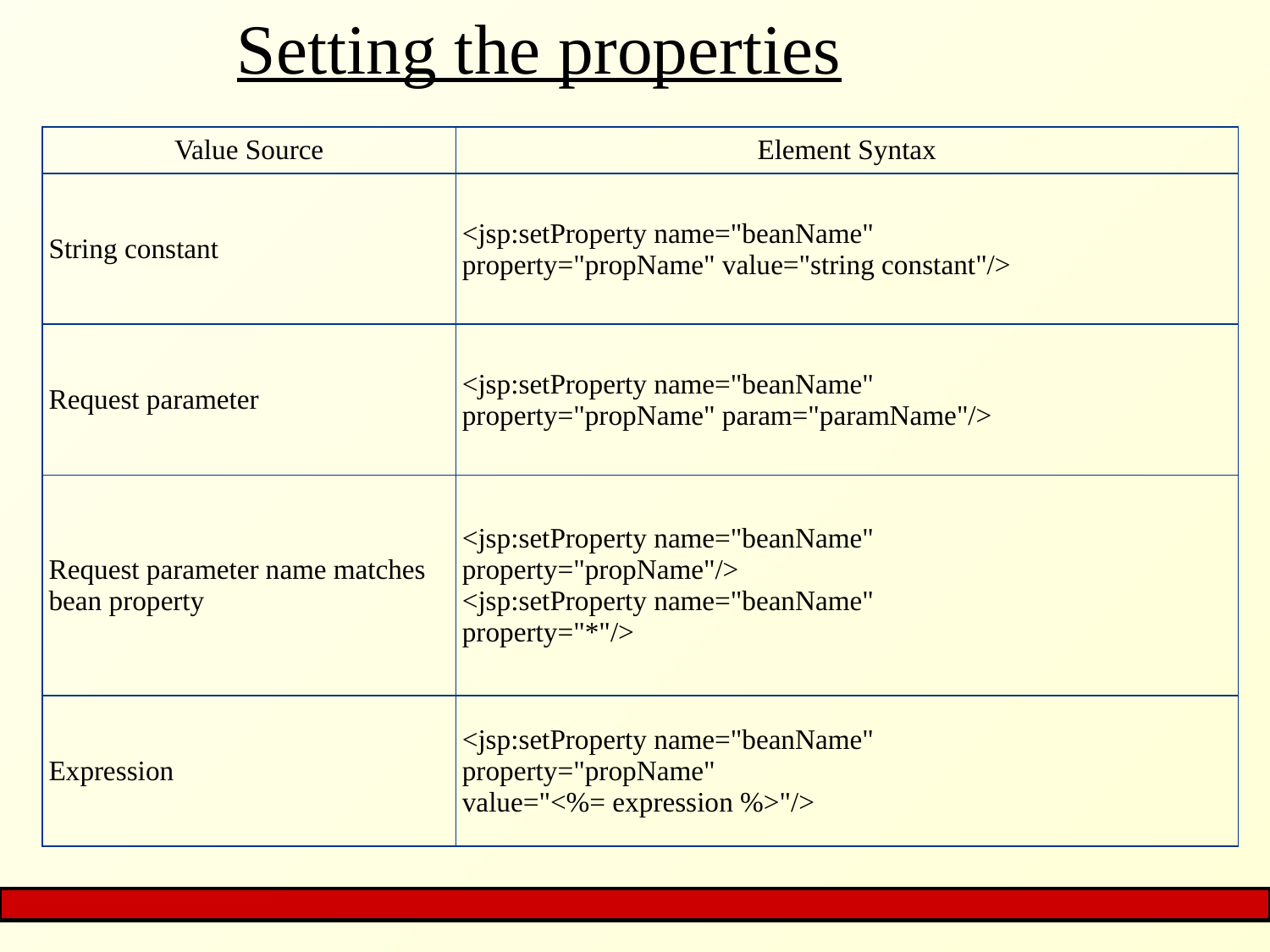

# Setting the properties
| Value Source | Element Syntax |
| --- | --- |
| String constant | <jsp:setProperty name="beanName" property="propName" value="string constant"/> |
| Request parameter | <jsp:setProperty name="beanName" property="propName" param="paramName"/> |
| Request parameter name matches bean property | <jsp:setProperty name="beanName" property="propName"/> <jsp:setProperty name="beanName" property="\*"/> |
| Expression | <jsp:setProperty name="beanName" property="propName" value="<%= expression %>"/> |